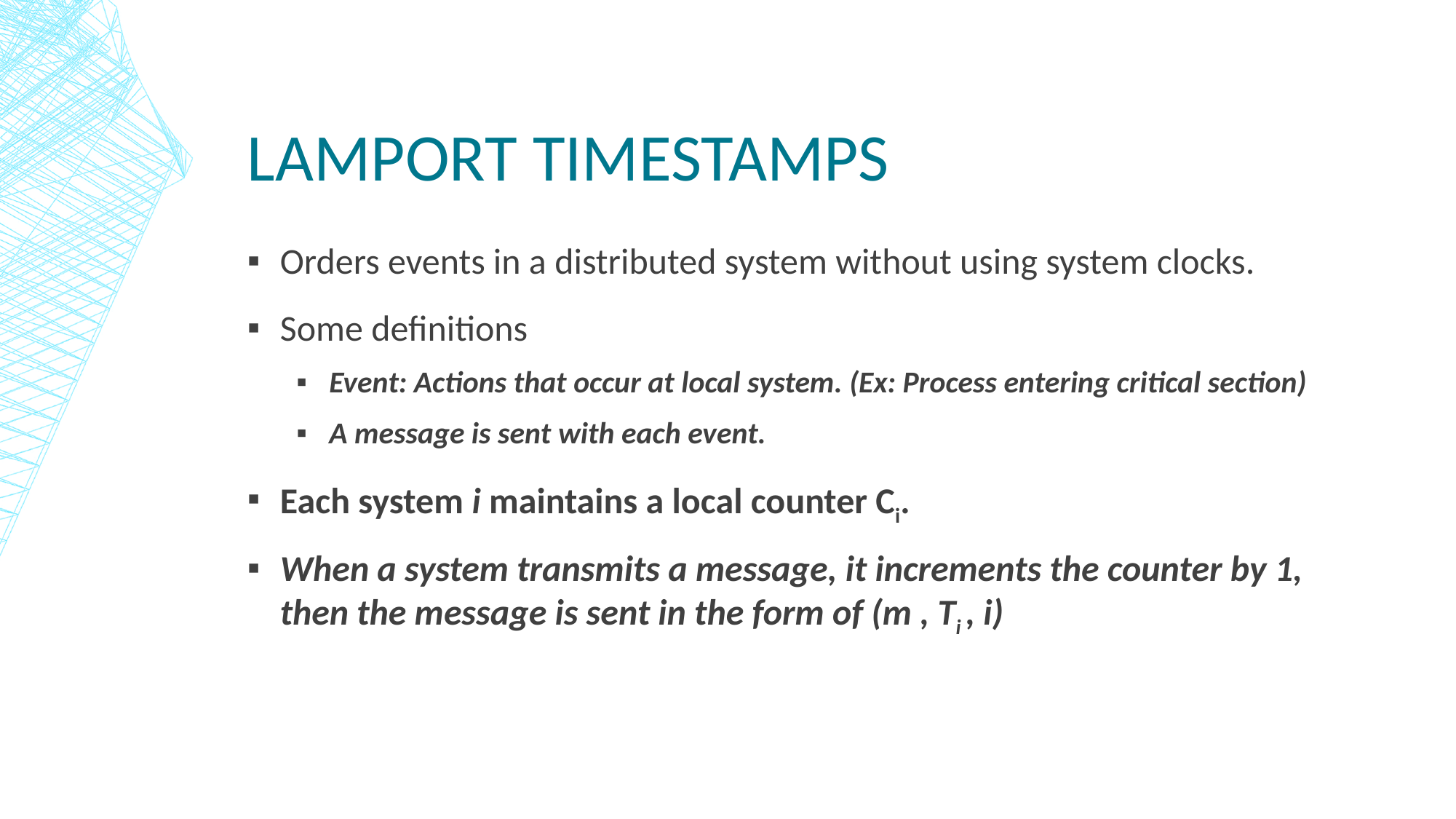

# Lamport timestamps
Orders events in a distributed system without using system clocks.
Some definitions
Event: Actions that occur at local system. (Ex: Process entering critical section)
A message is sent with each event.
Each system i maintains a local counter Ci.
When a system transmits a message, it increments the counter by 1, then the message is sent in the form of (m , Ti , i)